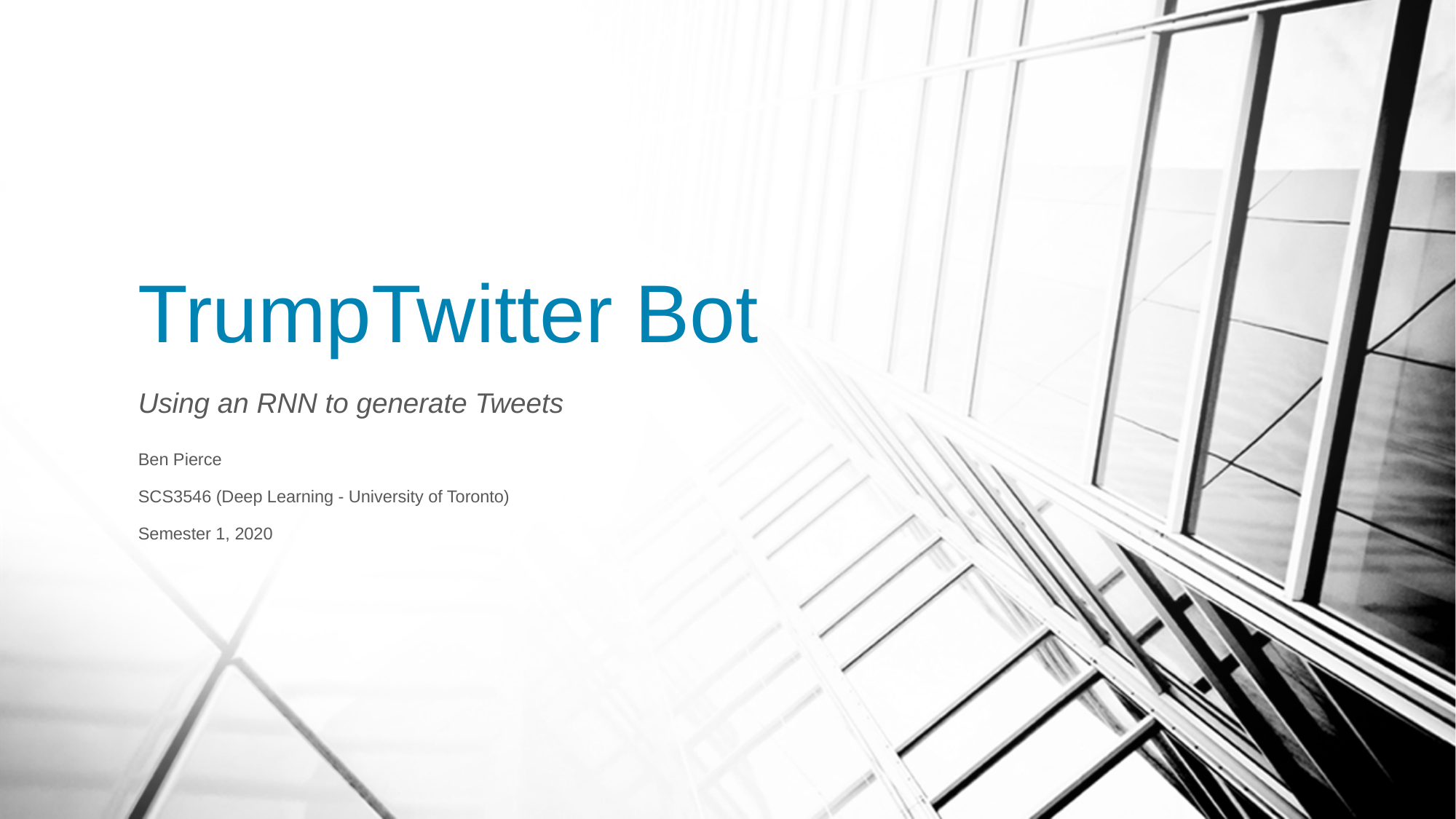

# TrumpTwitter Bot
Using an RNN to generate Tweets

Ben Pierce
SCS3546 (Deep Learning - University of Toronto)
Semester 1, 2020